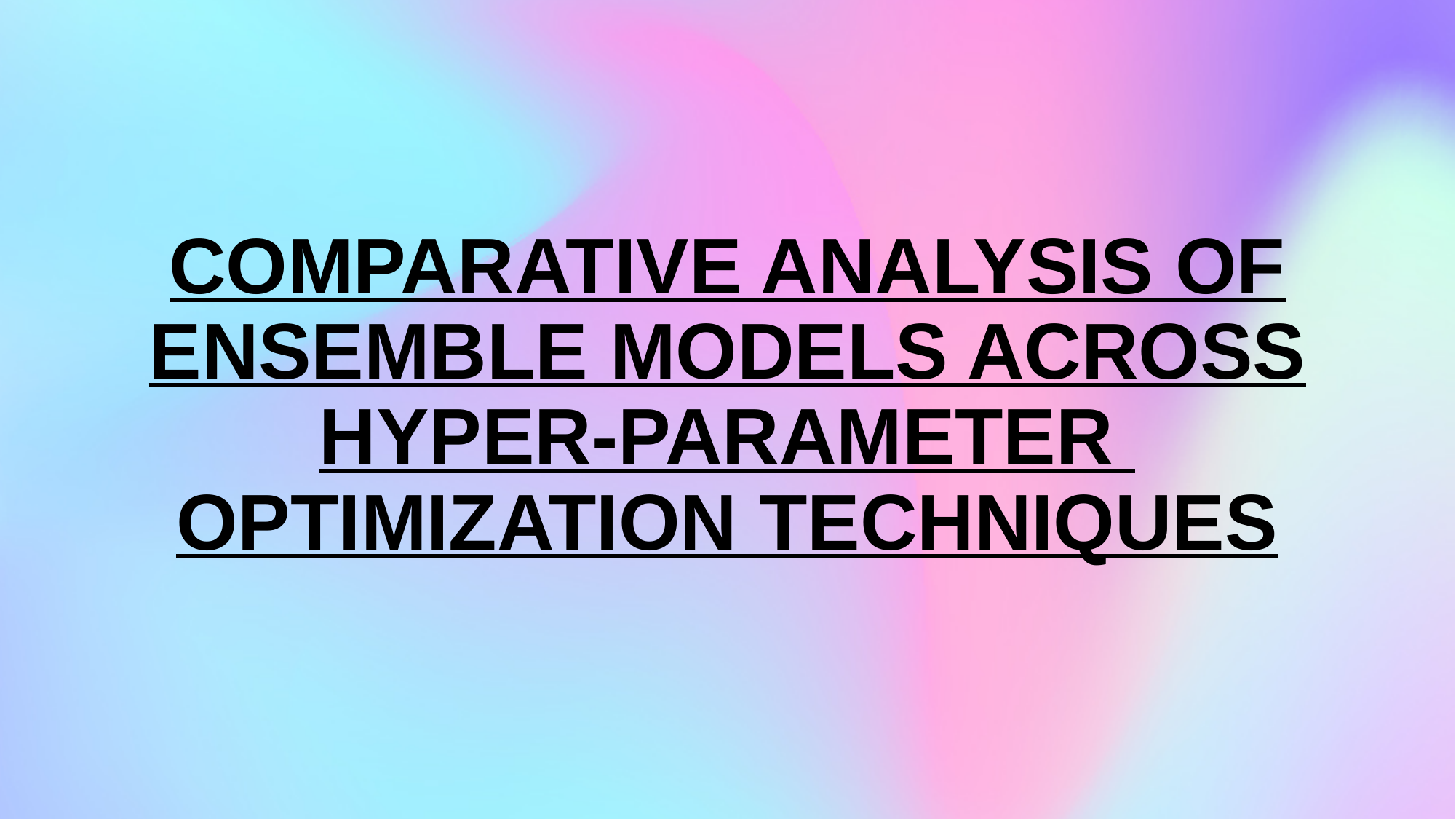

# Comparative Analysis of Ensemble Models across hyper-parameter  optimization techniques